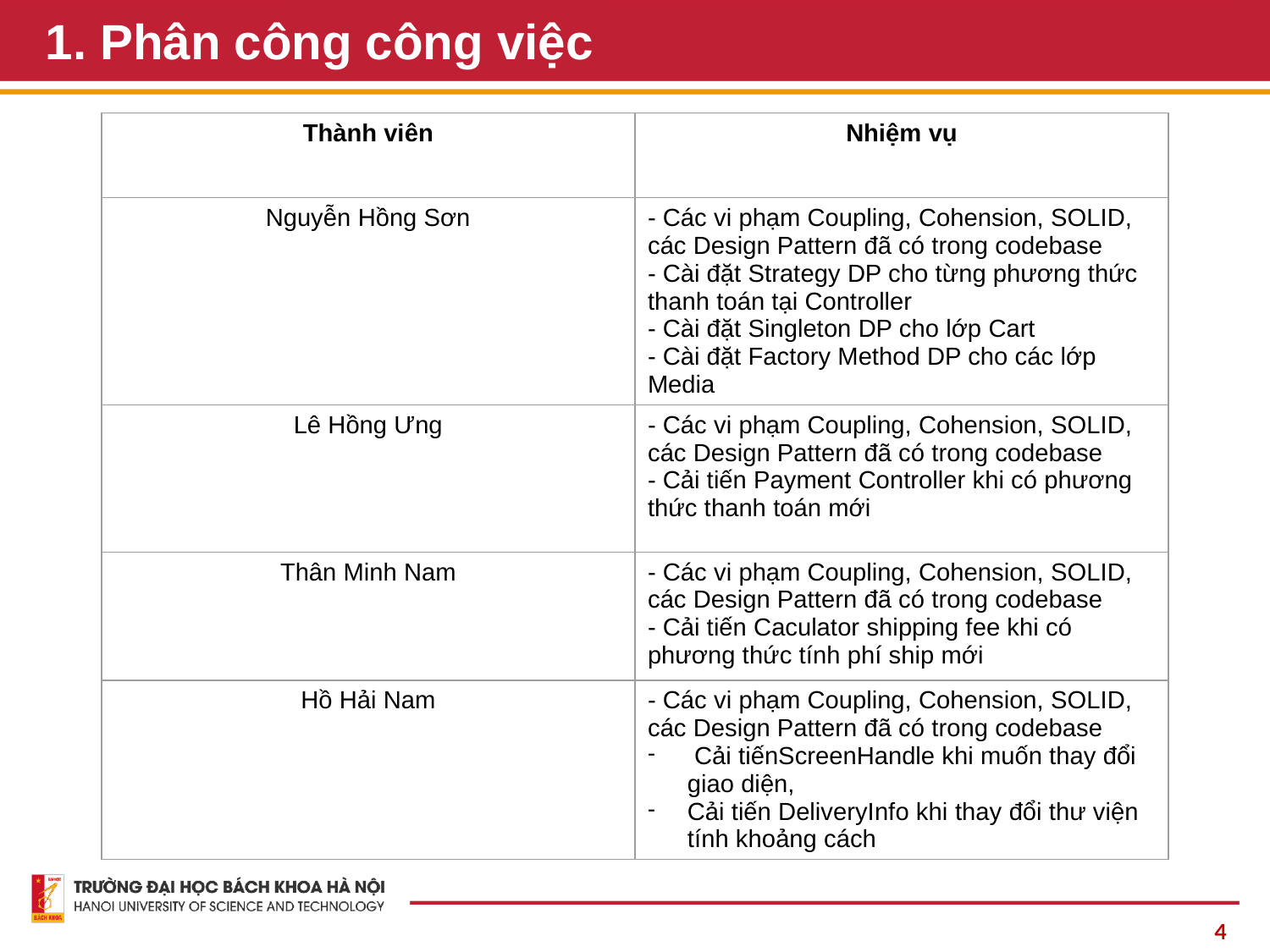

# 1. Phân công công việc
| Thành viên | Nhiệm vụ |
| --- | --- |
| Nguyễn Hồng Sơn | - Các vi phạm Coupling, Cohension, SOLID, các Design Pattern đã có trong codebase - Cài đặt Strategy DP cho từng phương thức thanh toán tại Controller - Cài đặt Singleton DP cho lớp Cart - Cài đặt Factory Method DP cho các lớp Media |
| Lê Hồng Ưng | - Các vi phạm Coupling, Cohension, SOLID, các Design Pattern đã có trong codebase - Cải tiến Payment Controller khi có phương thức thanh toán mới |
| Thân Minh Nam | - Các vi phạm Coupling, Cohension, SOLID, các Design Pattern đã có trong codebase - Cải tiến Caculator shipping fee khi có phương thức tính phí ship mới |
| Hồ Hải Nam | - Các vi phạm Coupling, Cohension, SOLID, các Design Pattern đã có trong codebase  Cải tiếnScreenHandle khi muốn thay đổi giao diện, Cải tiến DeliveryInfo khi thay đổi thư viện tính khoảng cách |
4